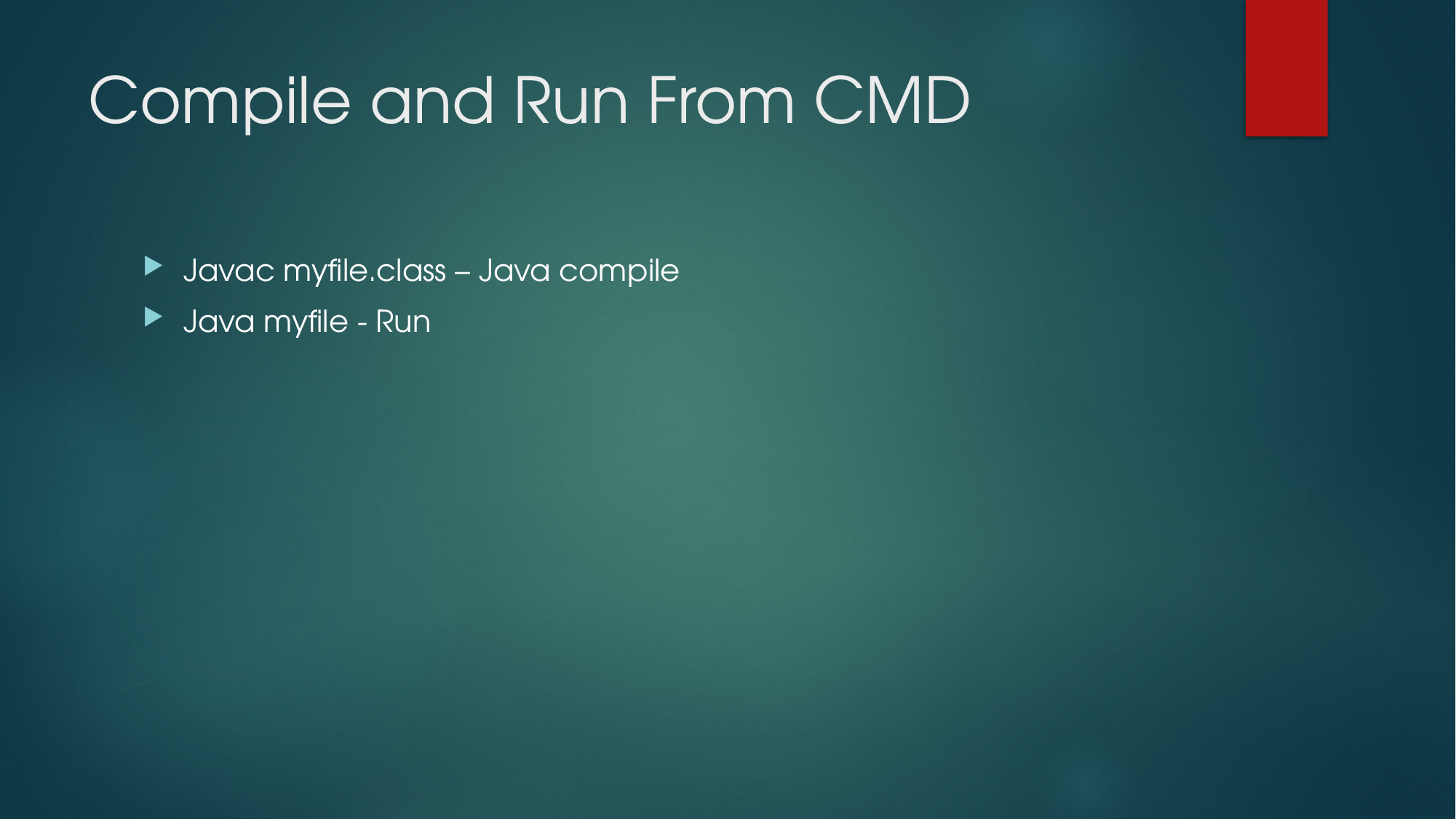

# Compile and Run From CMD
Javac myfile.class – Java compile
Java myfile - Run